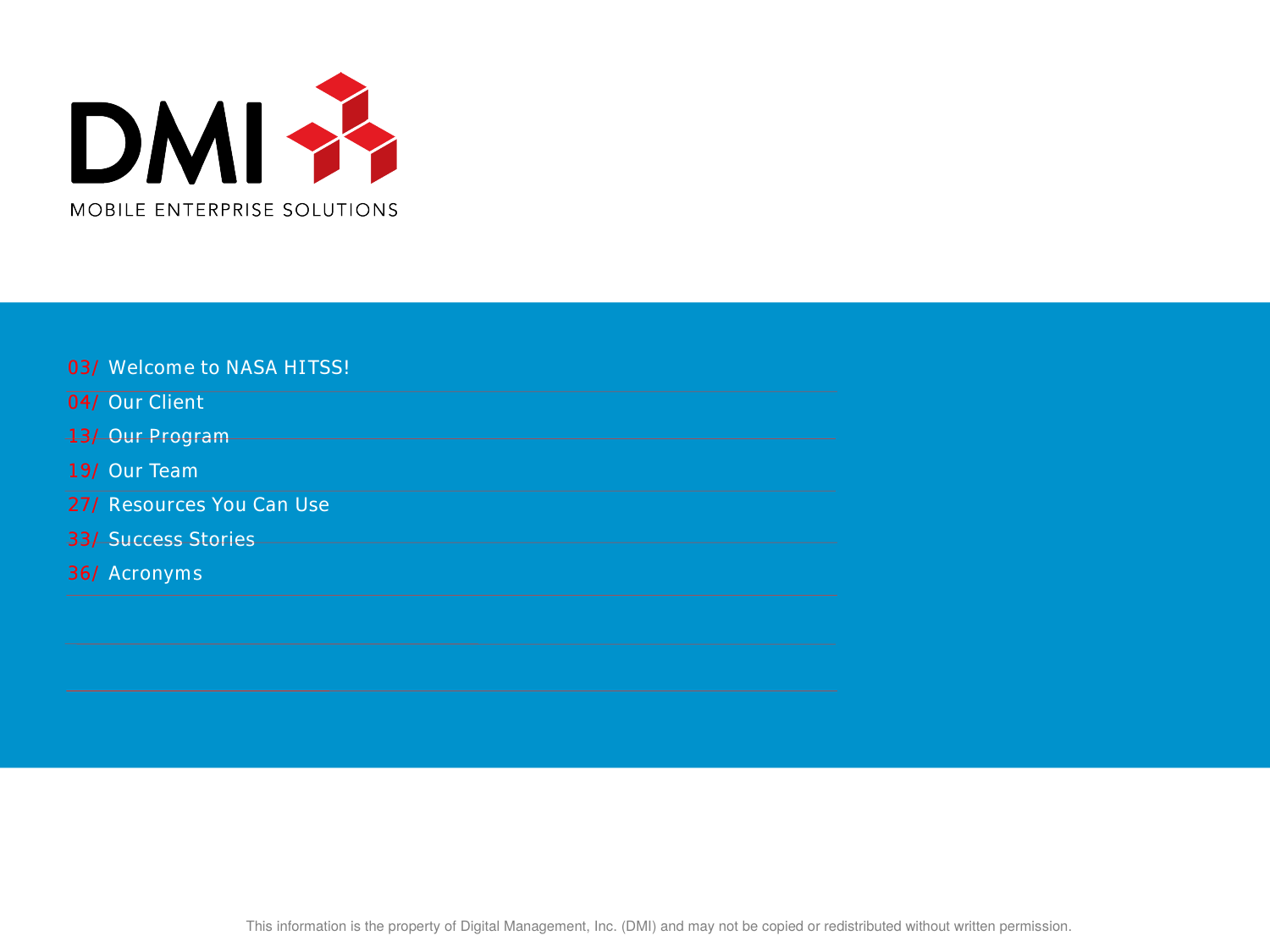

# 03/ Welcome to NASA HITSS!
04/ Our Client
13/ Our Program
19/ Our Team
27/ Resources You Can Use
33/ Success Stories
36/ Acronyms